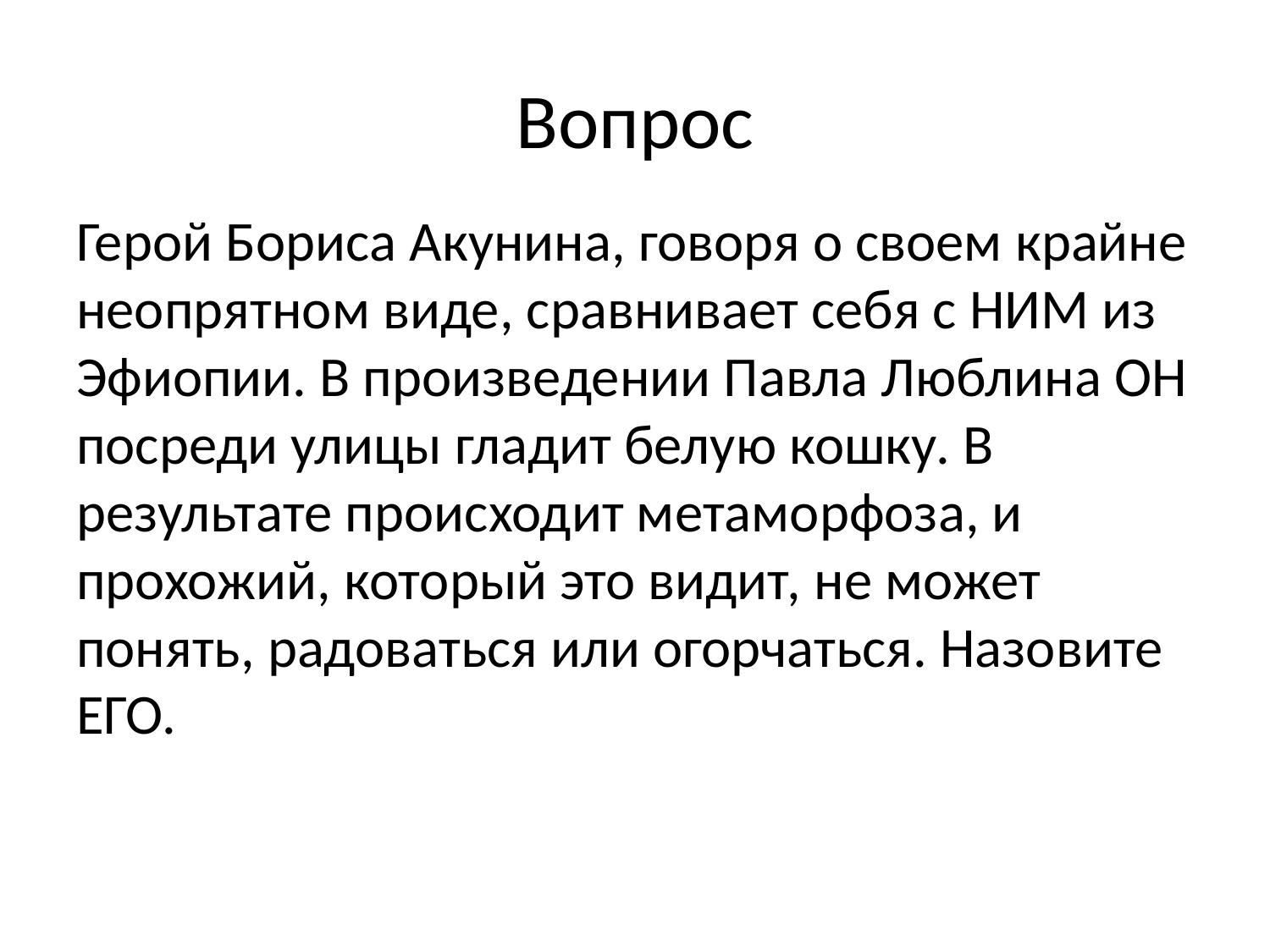

# Вопрос
Герой Бориса Акунина, говоря о своем крайне неопрятном виде, сравнивает себя с НИМ из Эфиопии. В произведении Павла Люблина ОН посреди улицы гладит белую кошку. В результате происходит метаморфоза, и прохожий, который это видит, не может понять, радоваться или огорчаться. Назовите ЕГО.